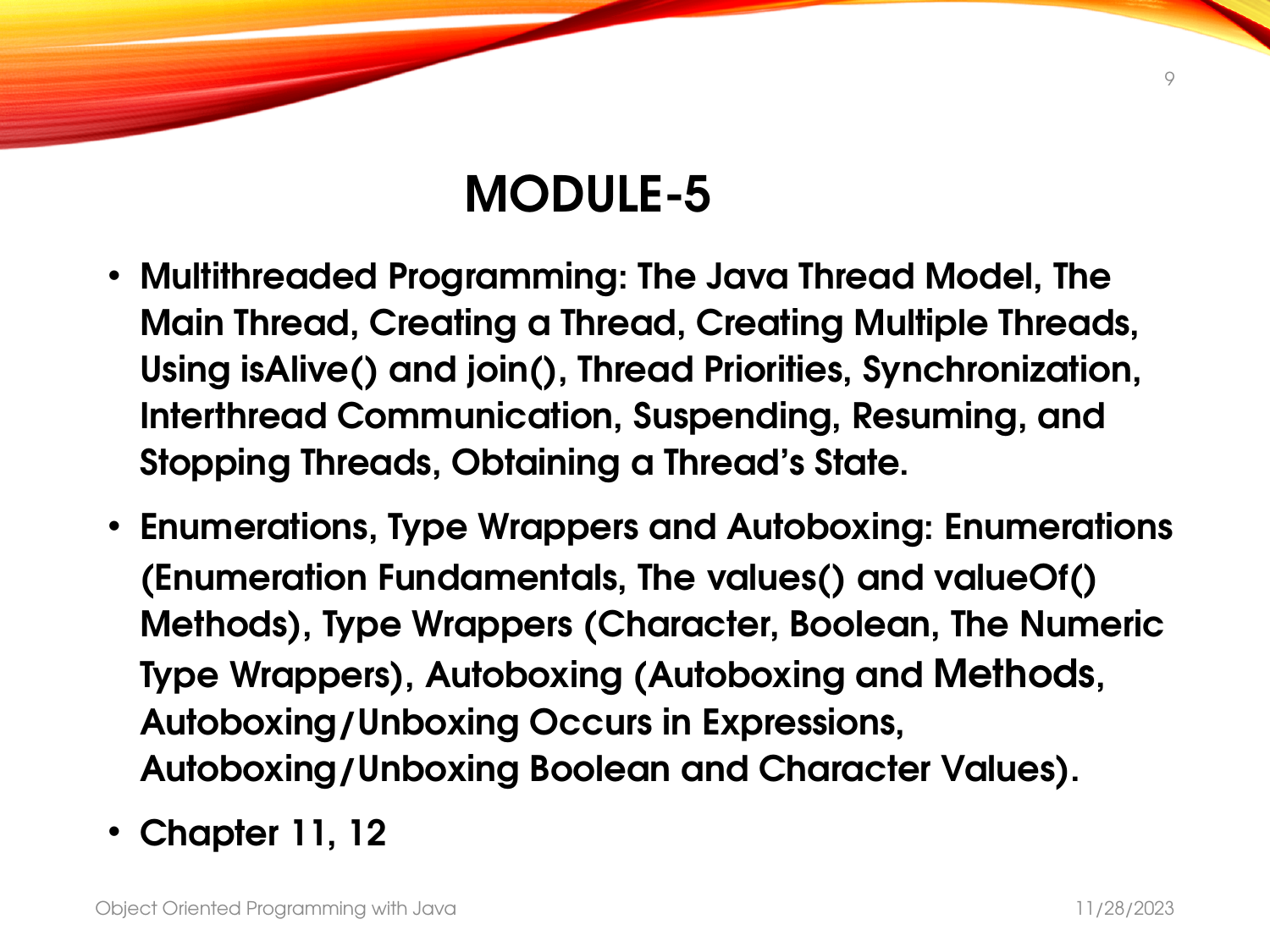

9
# Module-5
Multithreaded Programming: The Java Thread Model, The Main Thread, Creating a Thread, Creating Multiple Threads, Using isAlive() and join(), Thread Priorities, Synchronization, Interthread Communication, Suspending, Resuming, and Stopping Threads, Obtaining a Thread’s State.
Enumerations, Type Wrappers and Autoboxing: Enumerations (Enumeration Fundamentals, The values() and valueOf() Methods), Type Wrappers (Character, Boolean, The Numeric Type Wrappers), Autoboxing (Autoboxing and Methods, Autoboxing/Unboxing Occurs in Expressions, Autoboxing/Unboxing Boolean and Character Values).
Chapter 11, 12
Object Oriented Programming with Java
11/28/2023